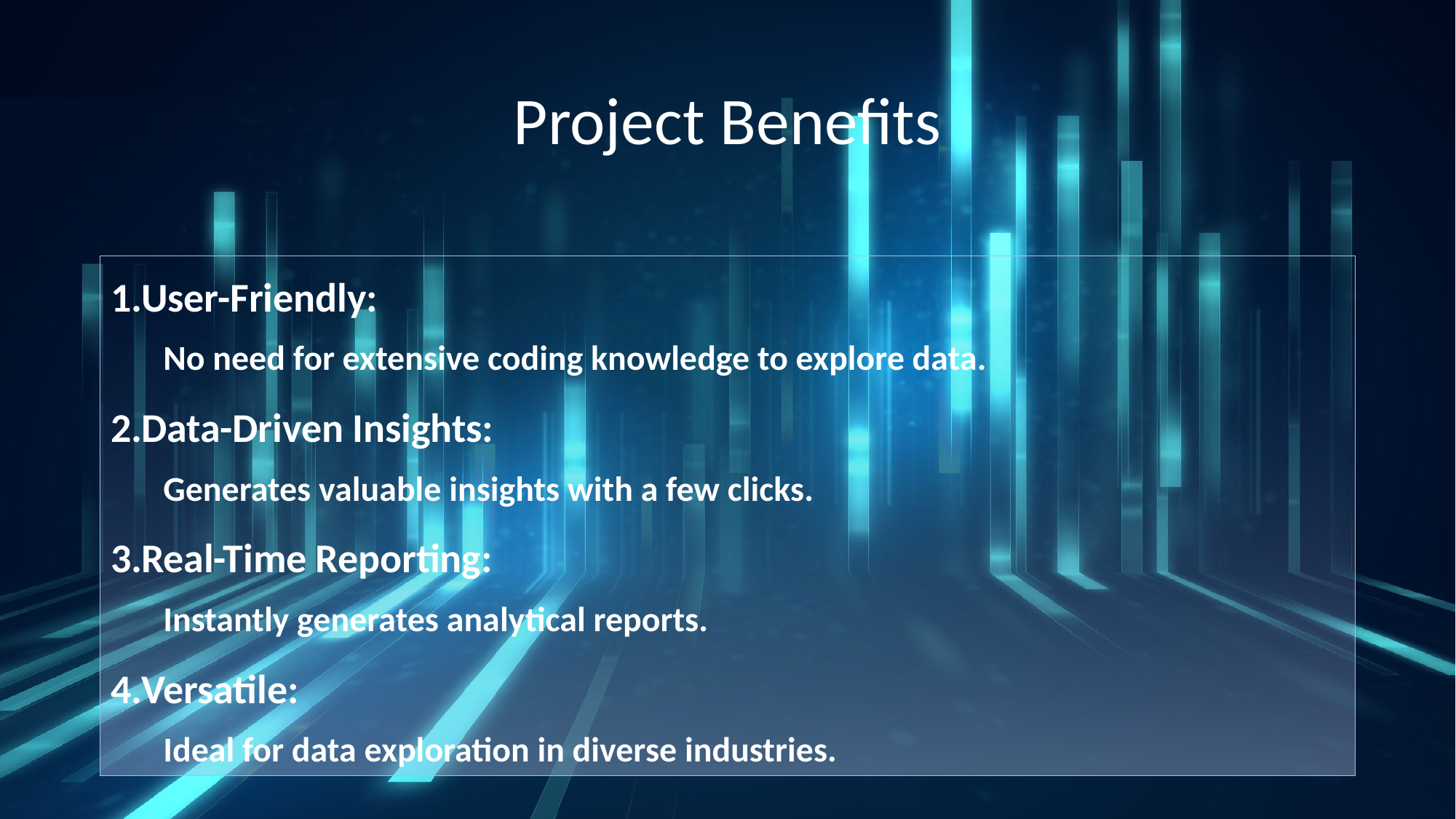

# Project Benefits
User-Friendly:
No need for extensive coding knowledge to explore data.
Data-Driven Insights:
Generates valuable insights with a few clicks.
Real-Time Reporting:
Instantly generates analytical reports.
Versatile:
Ideal for data exploration in diverse industries.